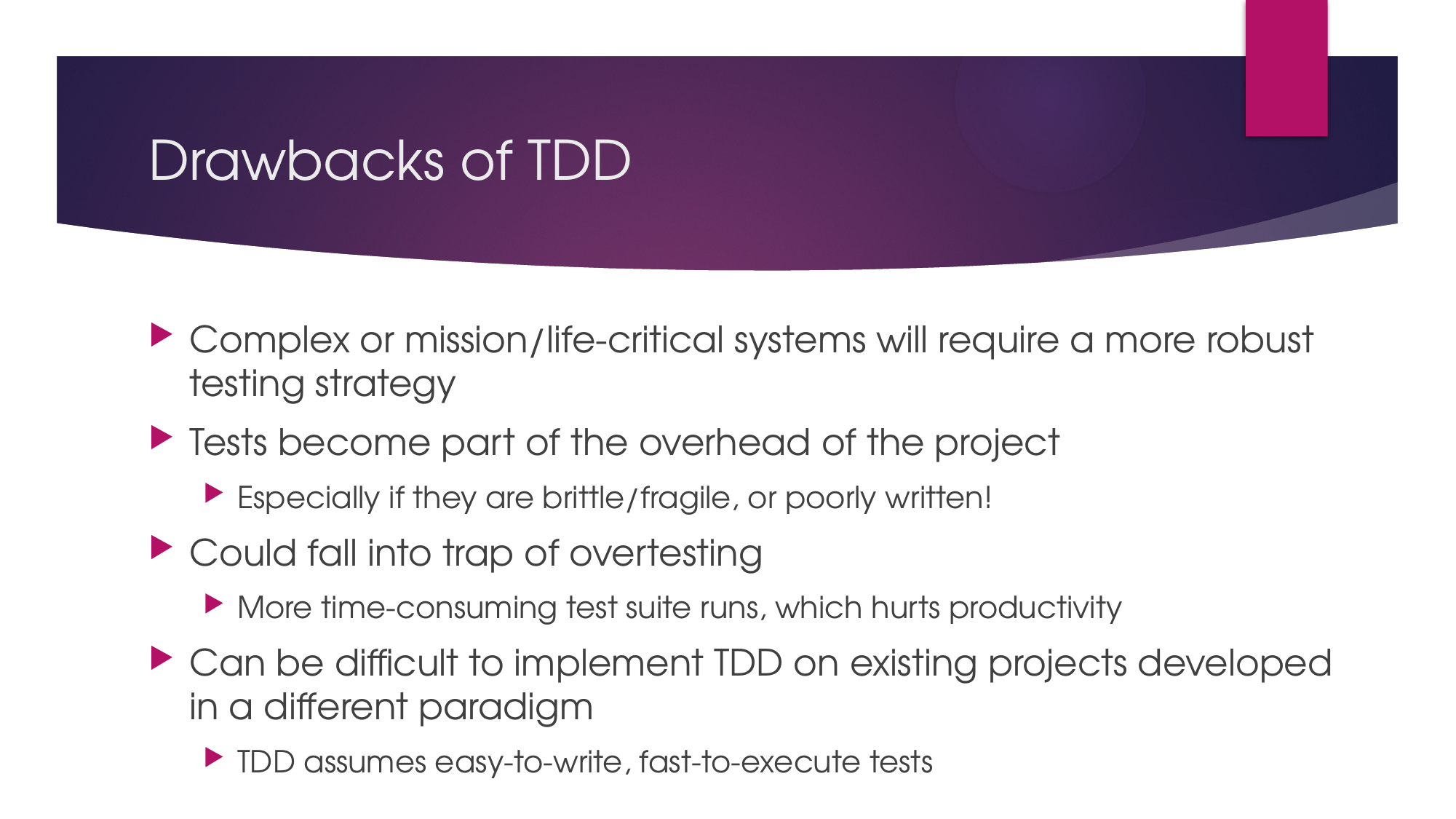

# Drawbacks of TDD
Complex or mission/life-critical systems will require a more robust testing strategy
Tests become part of the overhead of the project
Especially if they are brittle/fragile, or poorly written!
Could fall into trap of overtesting
More time-consuming test suite runs, which hurts productivity
Can be difficult to implement TDD on existing projects developed in a different paradigm
TDD assumes easy-to-write, fast-to-execute tests